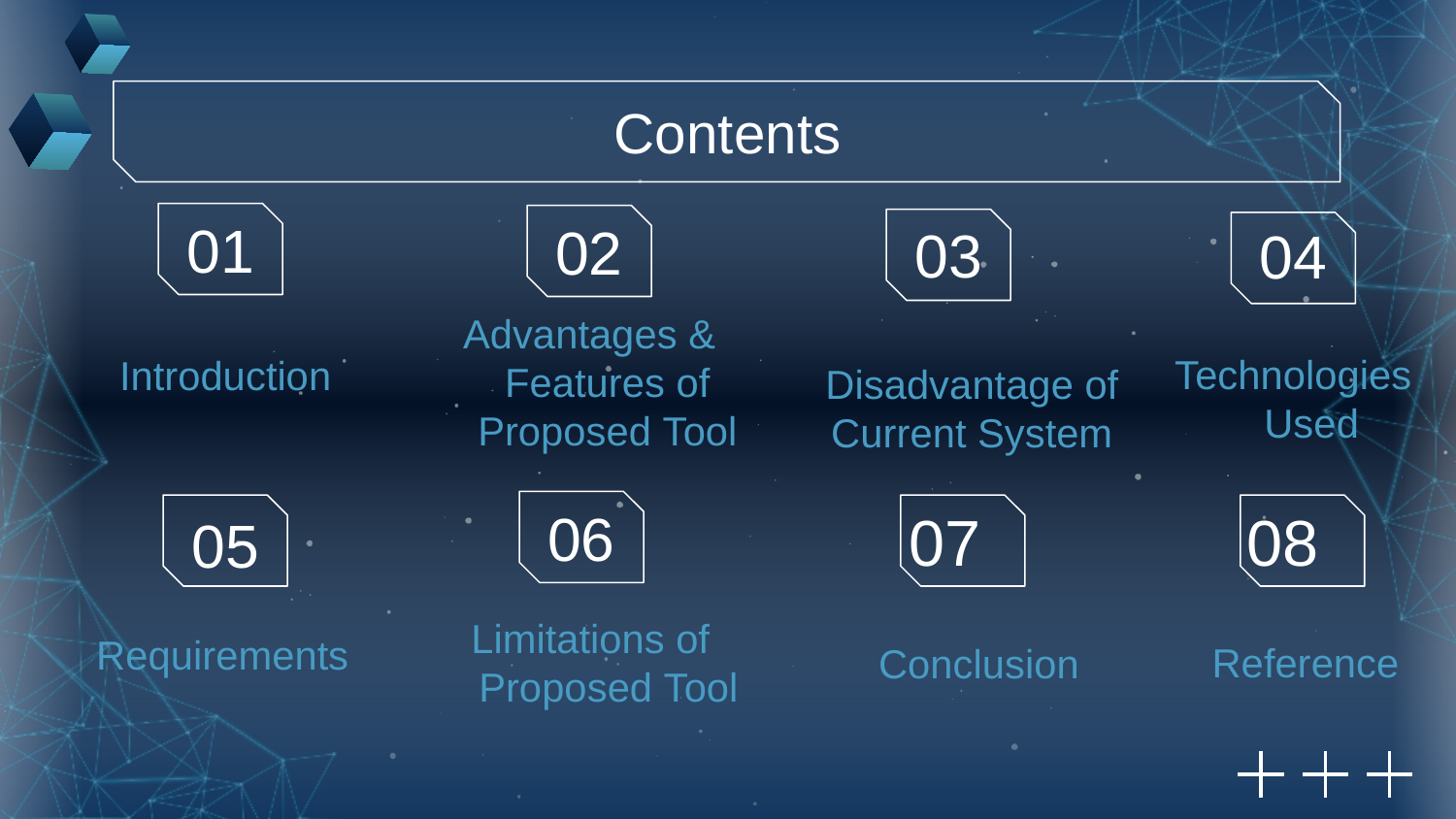

Contents

01
02
03
04
Advantages & Features of Proposed Tool
# Introduction
Disadvantage of Current System

Technologies Used

07
08

06
05
Requirements
Limitations of Proposed Tool
Reference
Conclusion